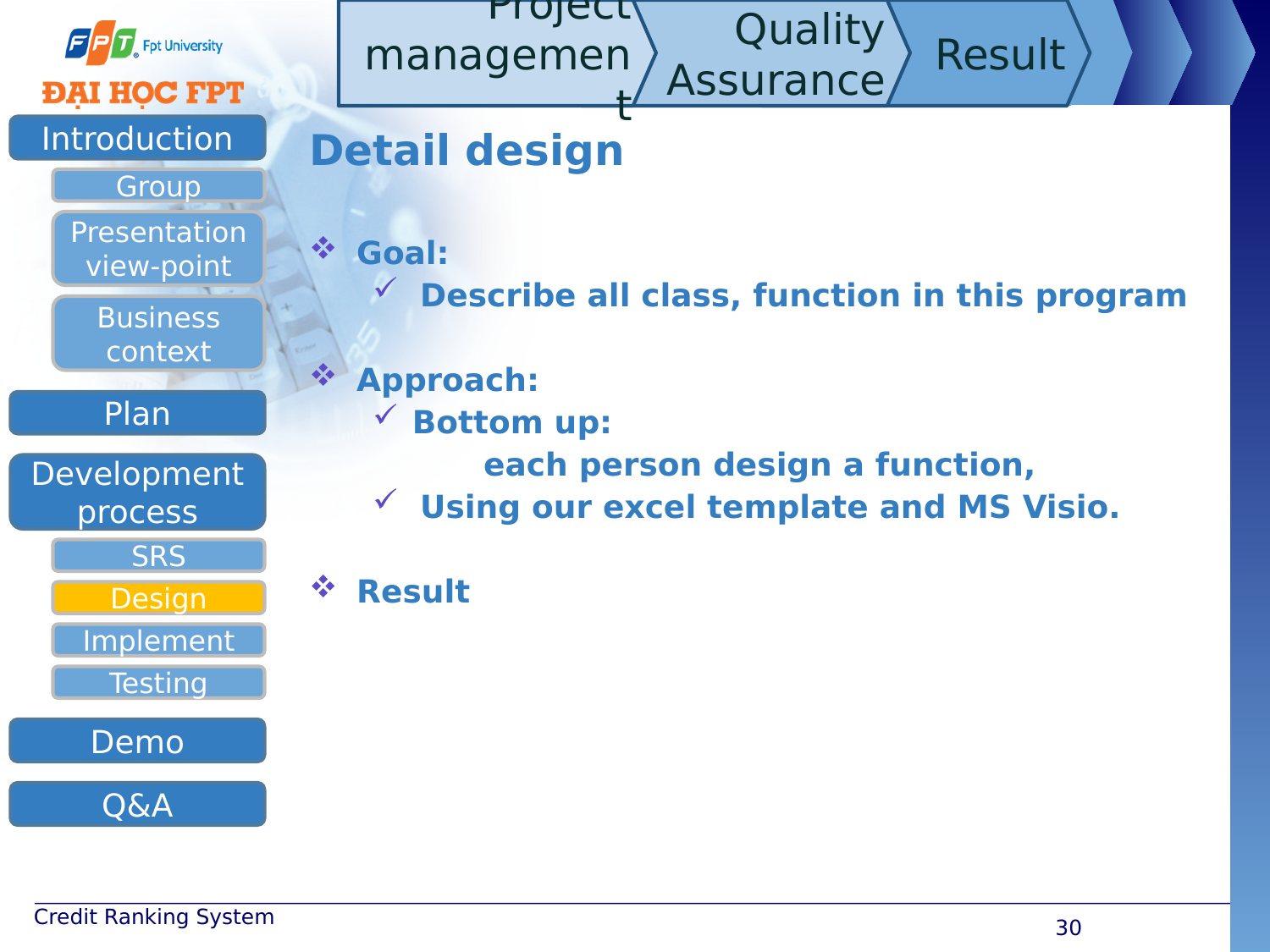

Project management
Quality Assurance
Result
Introduction
Group
Presentation view-point
Business context
Development process
SRS
Design
Implement
Testing
Demo
Q&A
Plan
Detail design

Goal:
Describe all class, function in this program

Approach:
Bottom up:
      	each person design a function,
Using our excel template and MS Visio.

Result

Credit Ranking System
30